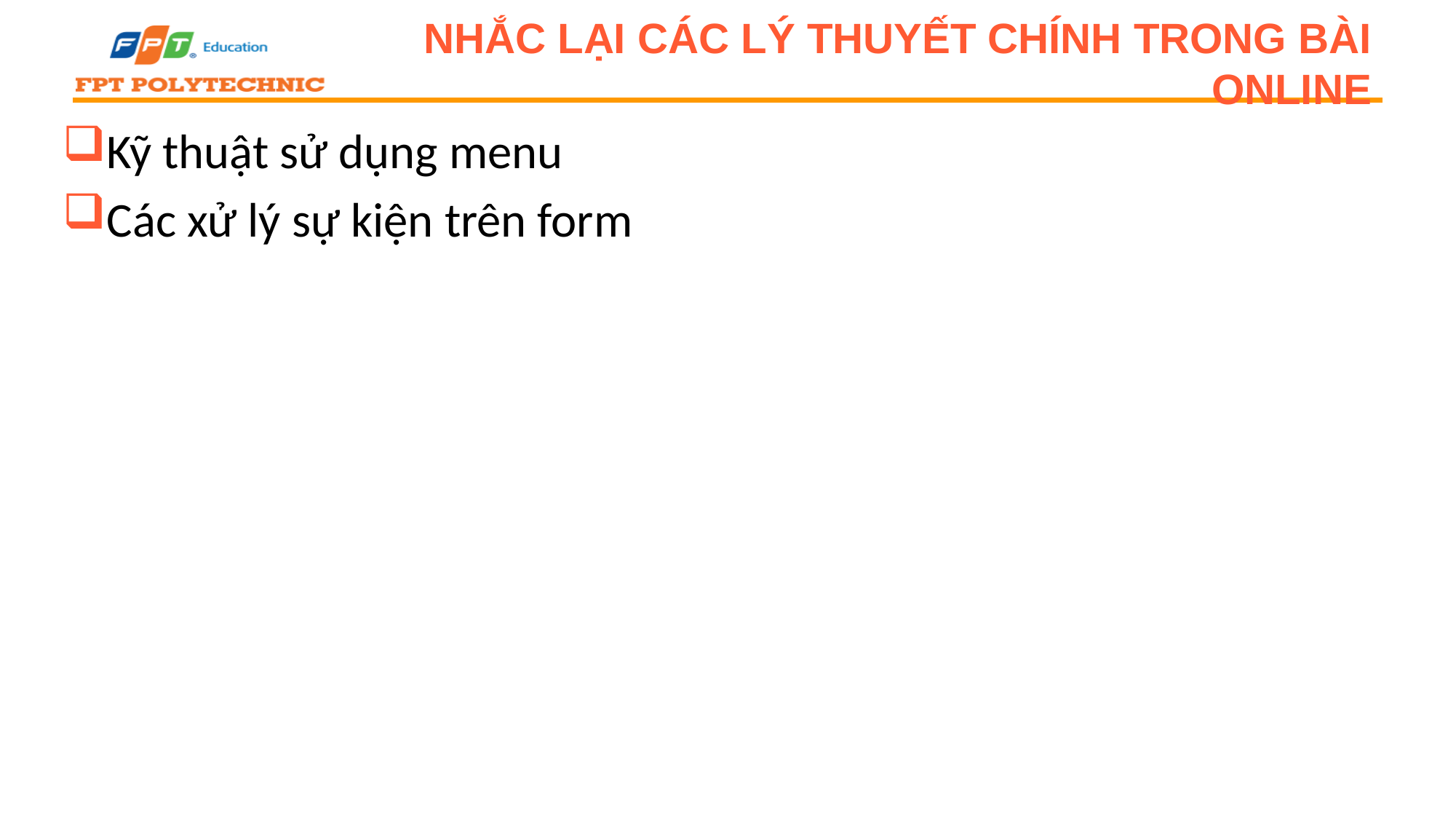

# Nhắc lại các lý thuyết chính trong bài online
Kỹ thuật sử dụng menu
Các xử lý sự kiện trên form